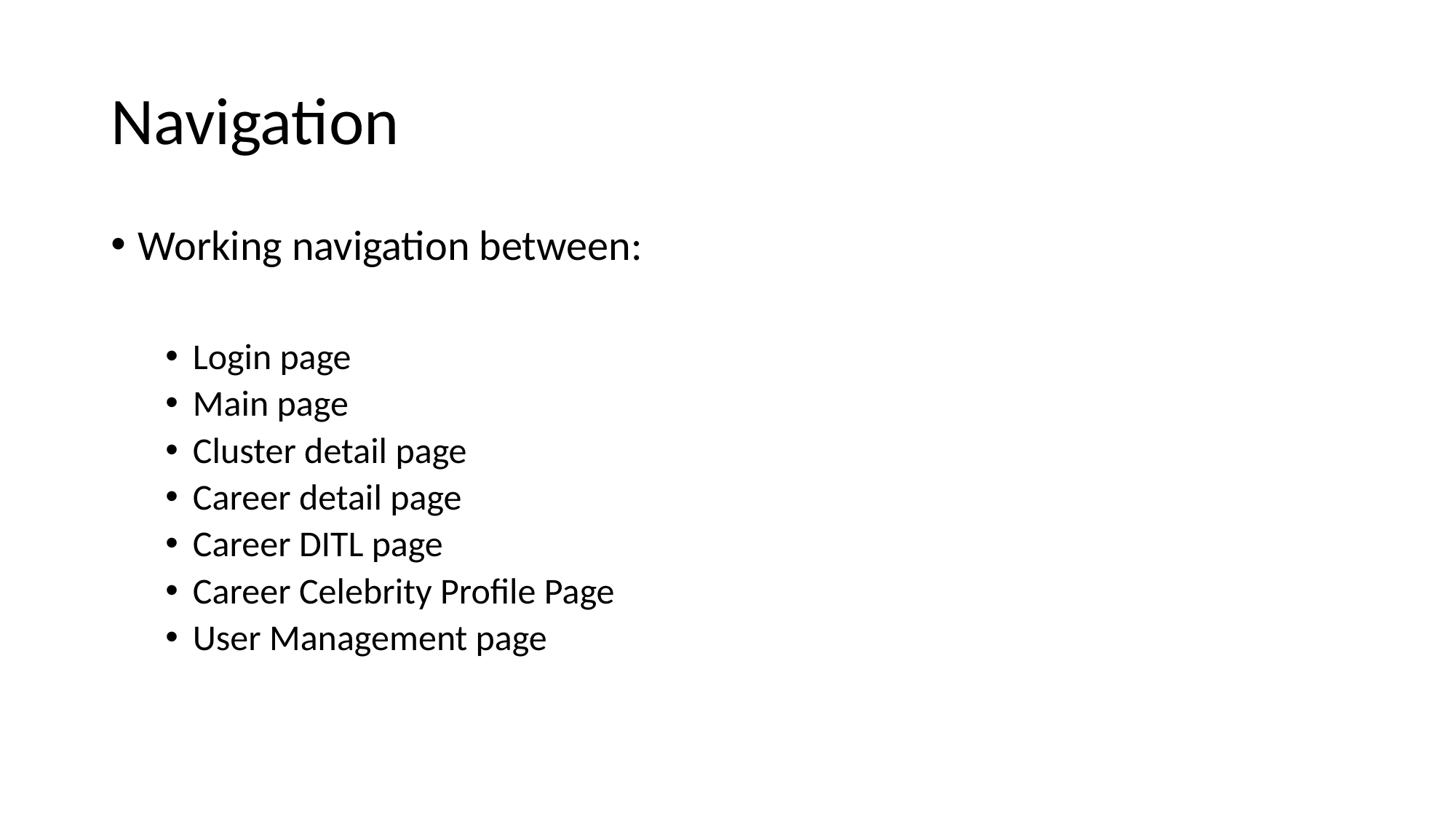

# Navigation
Working navigation between:

Login page
Main page
Cluster detail page
Career detail page
Career DITL page
Career Celebrity Profile Page
User Management page